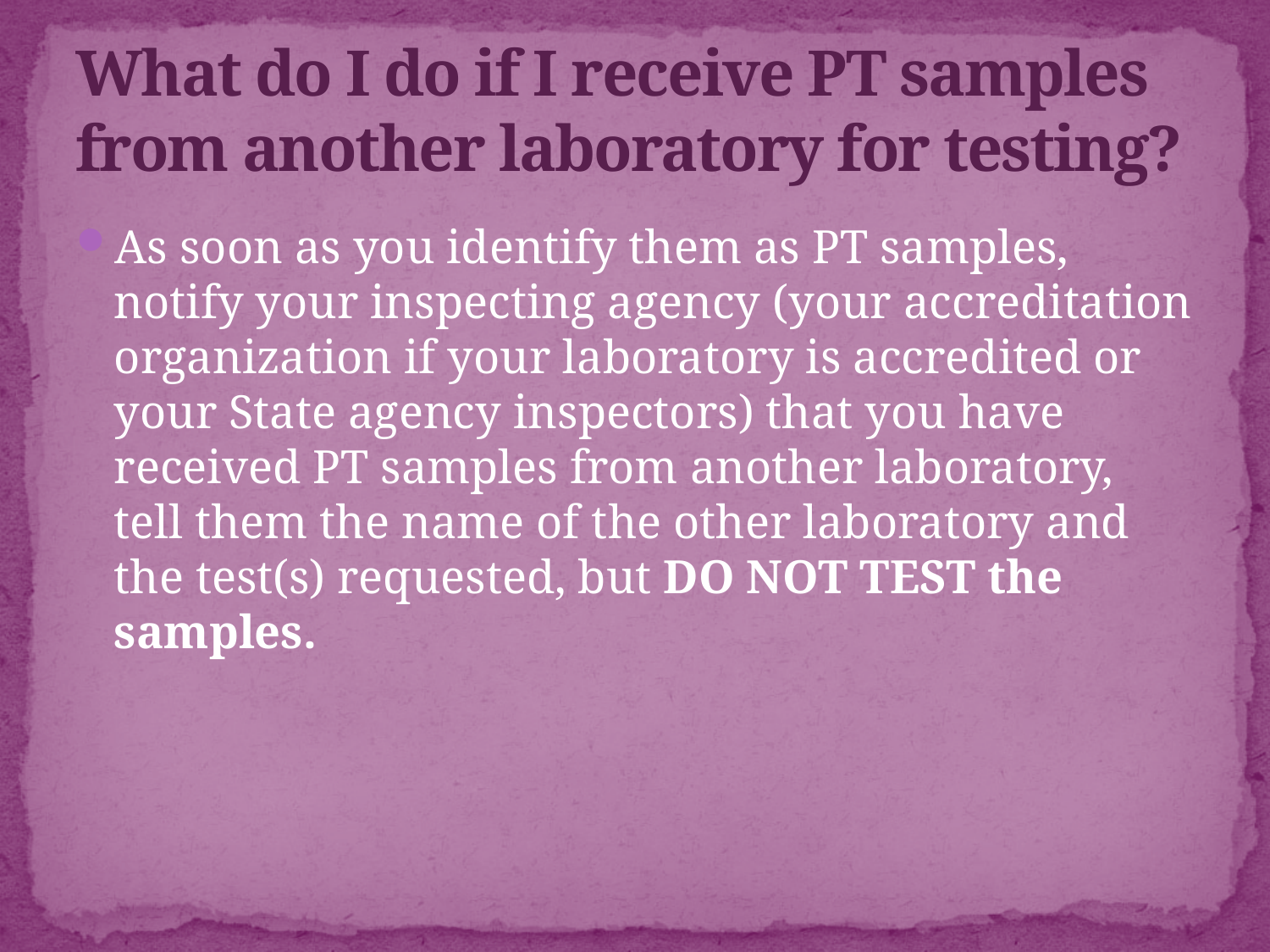

# What do I do if I receive PT samples from another laboratory for testing?
As soon as you identify them as PT samples, notify your inspecting agency (your accreditation organization if your laboratory is accredited or your State agency inspectors) that you have received PT samples from another laboratory, tell them the name of the other laboratory and the test(s) requested, but DO NOT TEST the samples.